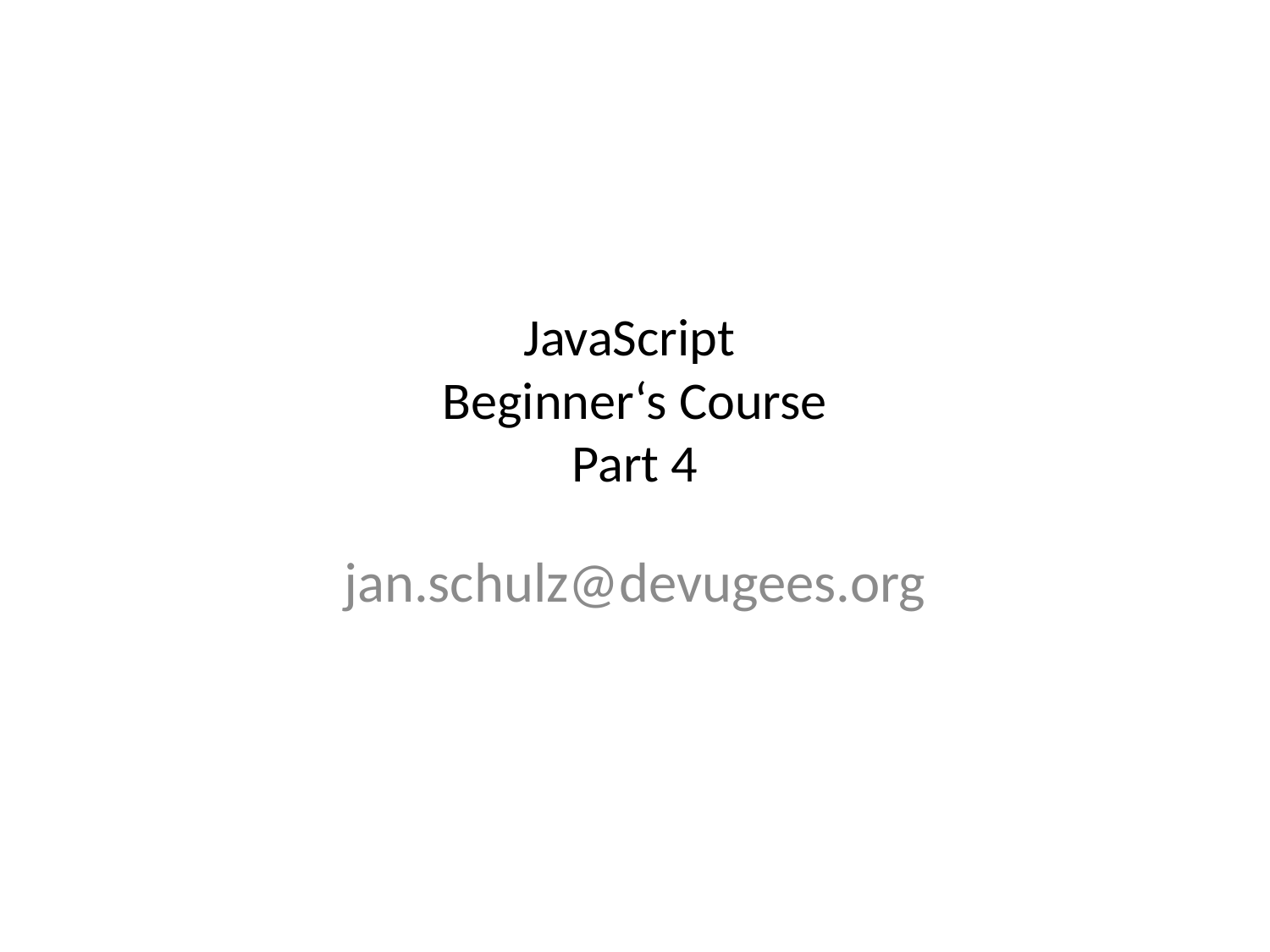

# JavaScript Beginner‘s Course Part 4
jan.schulz@devugees.org